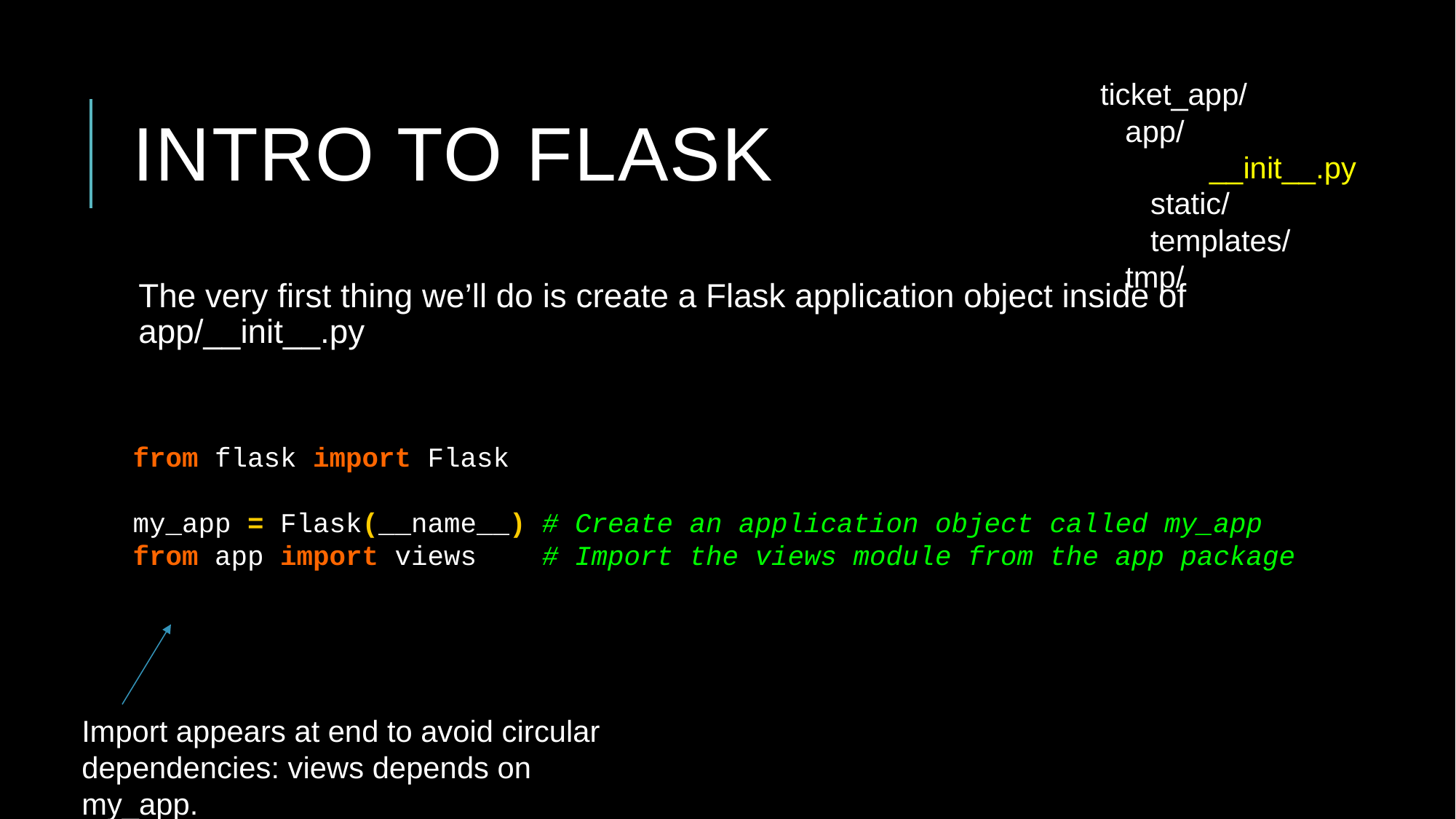

# Intro to flask
ticket_app/
   app/
	__init__.py
      static/
      templates/
   tmp/

The very first thing we’ll do is create a Flask application object inside of app/__init__.py
from flask import Flask
my_app = Flask(__name__) # Create an application object called my_app from app import views    # Import the views module from the app package
Import appears at end to avoid circular dependencies: views depends on my_app.